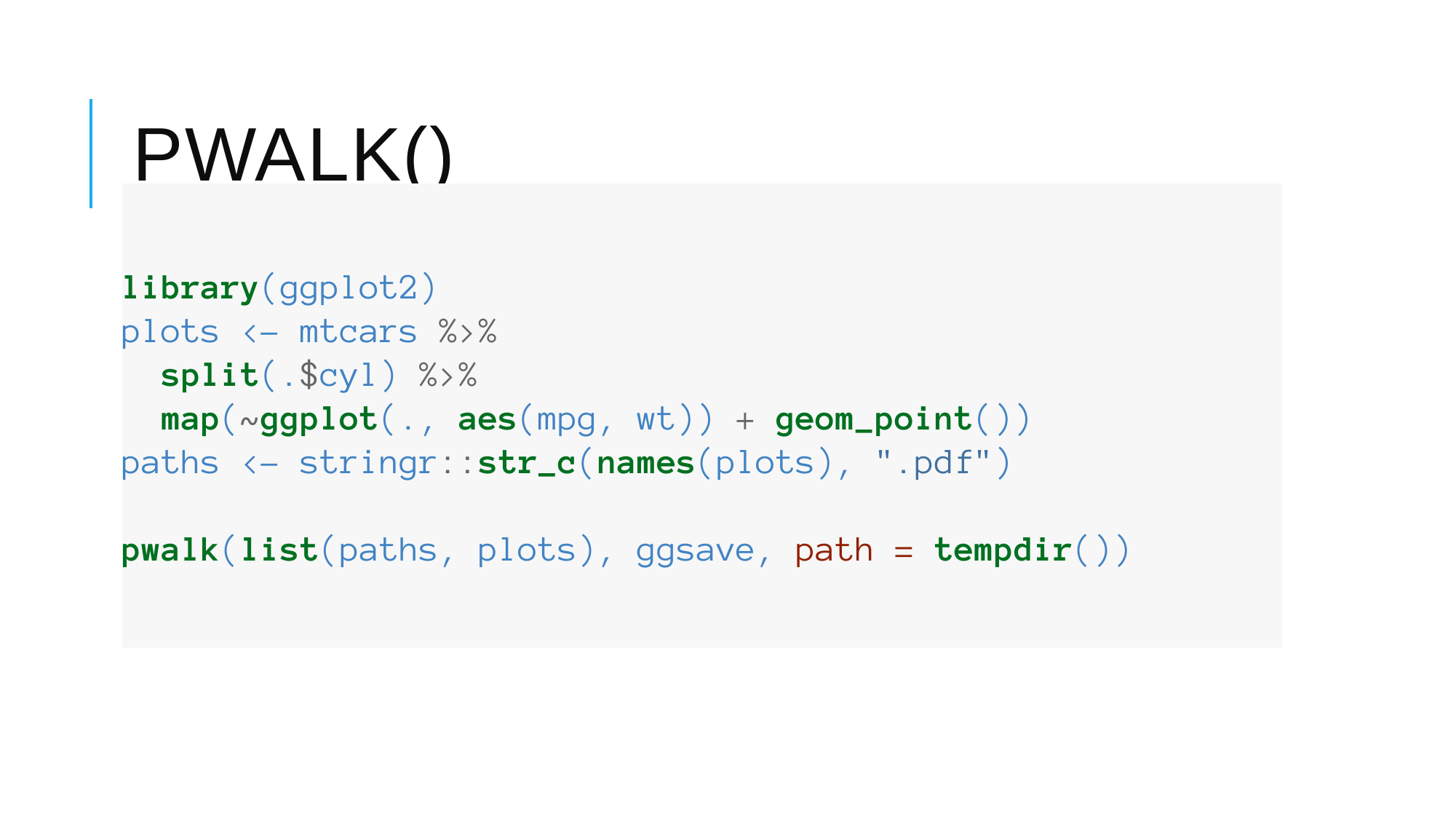

# Pwalk()
library(ggplot2)
plots <- mtcars %>%
  split(.$cyl) %>%
  map(~ggplot(., aes(mpg, wt)) + geom_point())
paths <- stringr::str_c(names(plots), ".pdf")

pwalk(list(paths, plots), ggsave, path = tempdir())